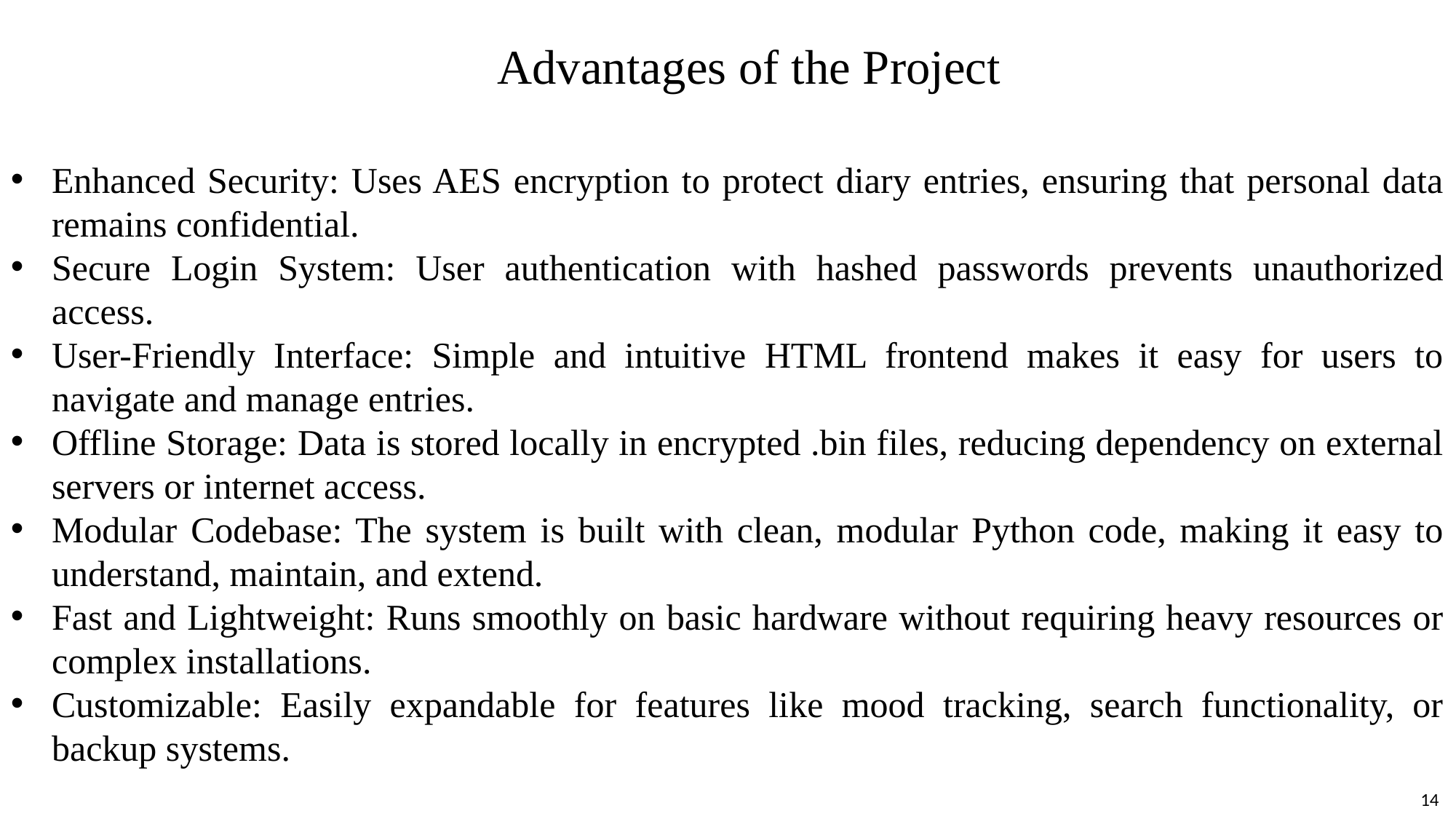

# Advantages of the Project
Enhanced Security: Uses AES encryption to protect diary entries, ensuring that personal data remains confidential.
Secure Login System: User authentication with hashed passwords prevents unauthorized access.
User-Friendly Interface: Simple and intuitive HTML frontend makes it easy for users to navigate and manage entries.
Offline Storage: Data is stored locally in encrypted .bin files, reducing dependency on external servers or internet access.
Modular Codebase: The system is built with clean, modular Python code, making it easy to understand, maintain, and extend.
Fast and Lightweight: Runs smoothly on basic hardware without requiring heavy resources or complex installations.
Customizable: Easily expandable for features like mood tracking, search functionality, or backup systems.